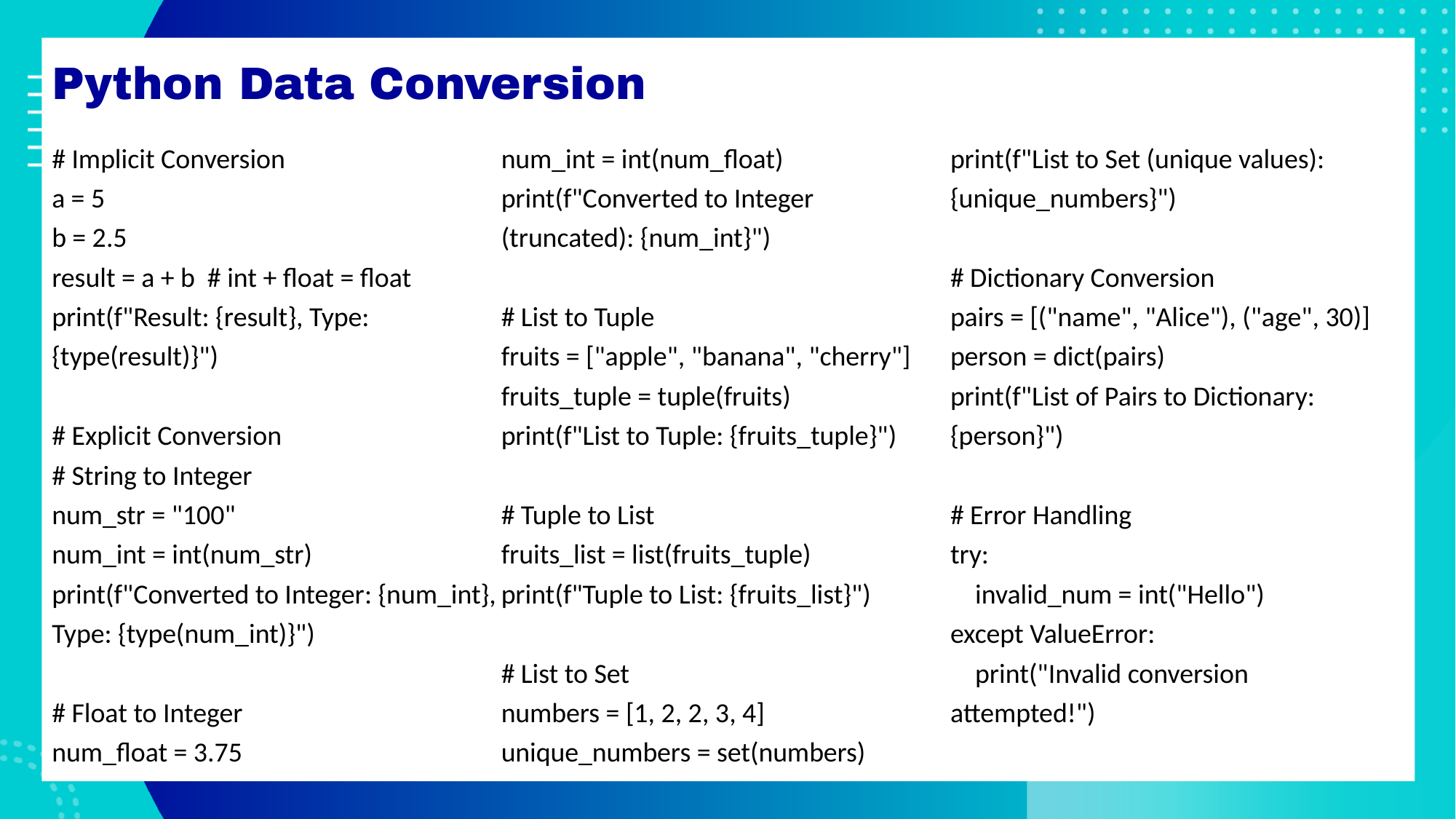

# Python Data Conversion
# Implicit Conversion
a = 5
b = 2.5
result = a + b  # int + float = float
print(f"Result: {result}, Type: {type(result)}")

# Explicit Conversion
# String to Integer
num_str = "100"
num_int = int(num_str)
print(f"Converted to Integer: {num_int}, Type: {type(num_int)}")

# Float to Integer
num_float = 3.75
num_int = int(num_float)
print(f"Converted to Integer (truncated): {num_int}")

# List to Tuple
fruits = ["apple", "banana", "cherry"]
fruits_tuple = tuple(fruits)
print(f"List to Tuple: {fruits_tuple}")

# Tuple to List
fruits_list = list(fruits_tuple)
print(f"Tuple to List: {fruits_list}")

# List to Set
numbers = [1, 2, 2, 3, 4]
unique_numbers = set(numbers)
print(f"List to Set (unique values): {unique_numbers}")

# Dictionary Conversion
pairs = [("name", "Alice"), ("age", 30)]
person = dict(pairs)
print(f"List of Pairs to Dictionary: {person}")

# Error Handling
try:
    invalid_num = int("Hello")
except ValueError:
    print("Invalid conversion attempted!")